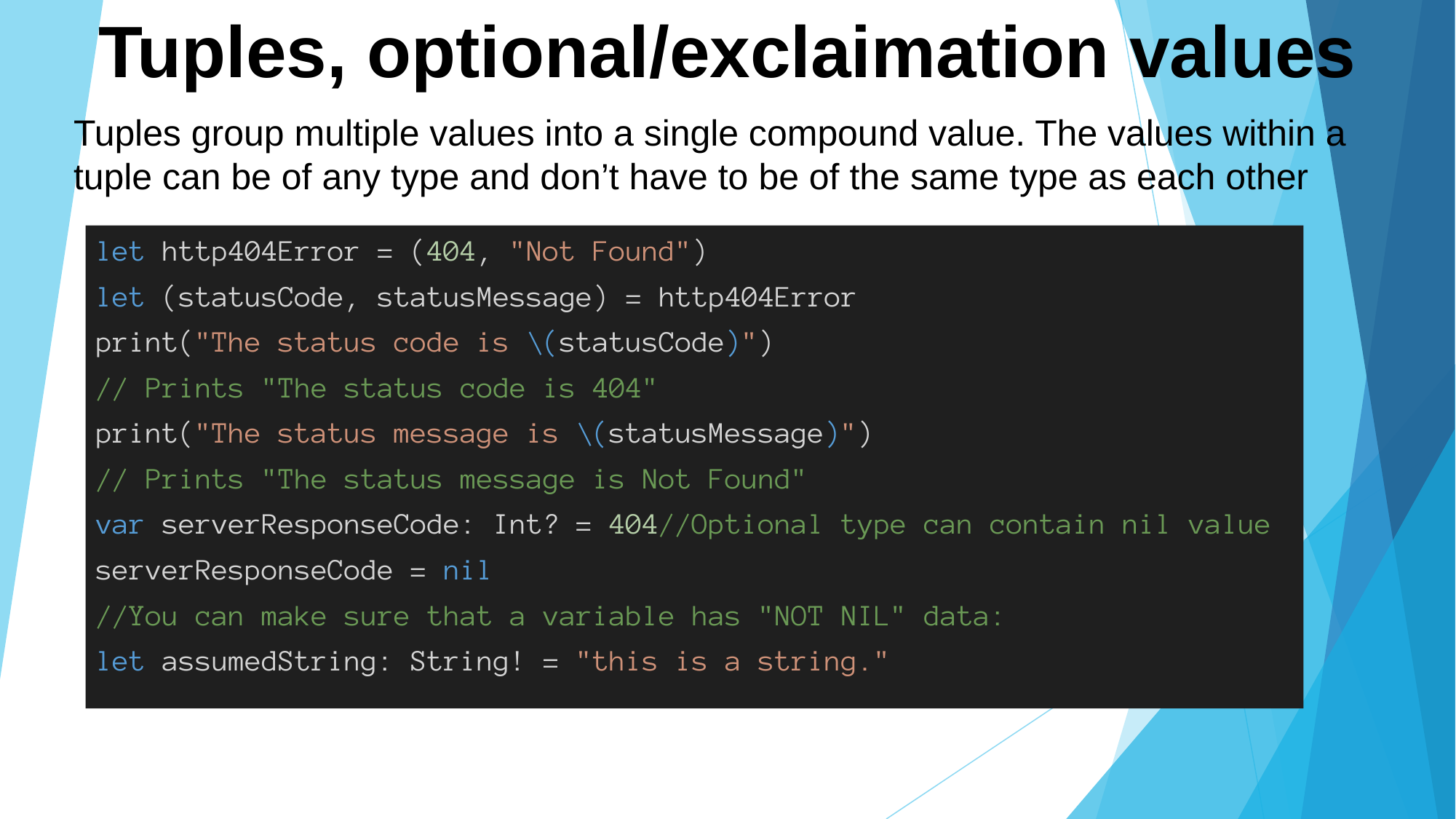

Tuples, optional/exclaimation values
Tuples group multiple values into a single compound value. The values within a tuple can be of any type and don’t have to be of the same type as each other
let http404Error = (404, "Not Found")
let (statusCode, statusMessage) = http404Error
print("The status code is \(statusCode)")
// Prints "The status code is 404"
print("The status message is \(statusMessage)")
// Prints "The status message is Not Found"
var serverResponseCode: Int? = 404//Optional type can contain nil value
serverResponseCode = nil
//You can make sure that a variable has "NOT NIL" data:
let assumedString: String! = "this is a string."